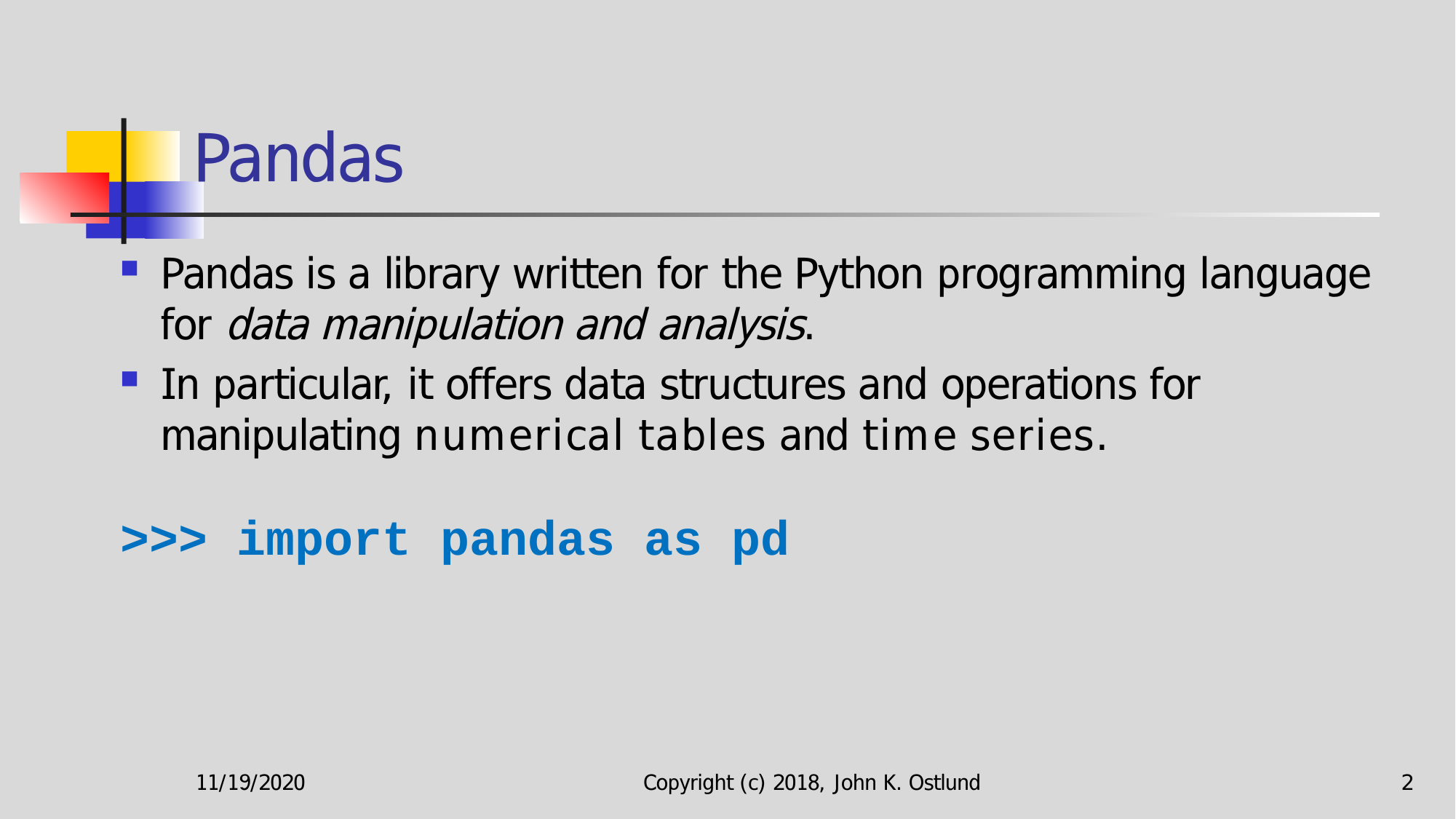

# Pandas
Pandas is a library written for the Python programming language for data manipulation and analysis.
In particular, it offers data structures and operations for manipulating numerical tables and time series.

>>> import pandas as pd
11/19/2020
Copyright (c) 2018, John K. Ostlund
2